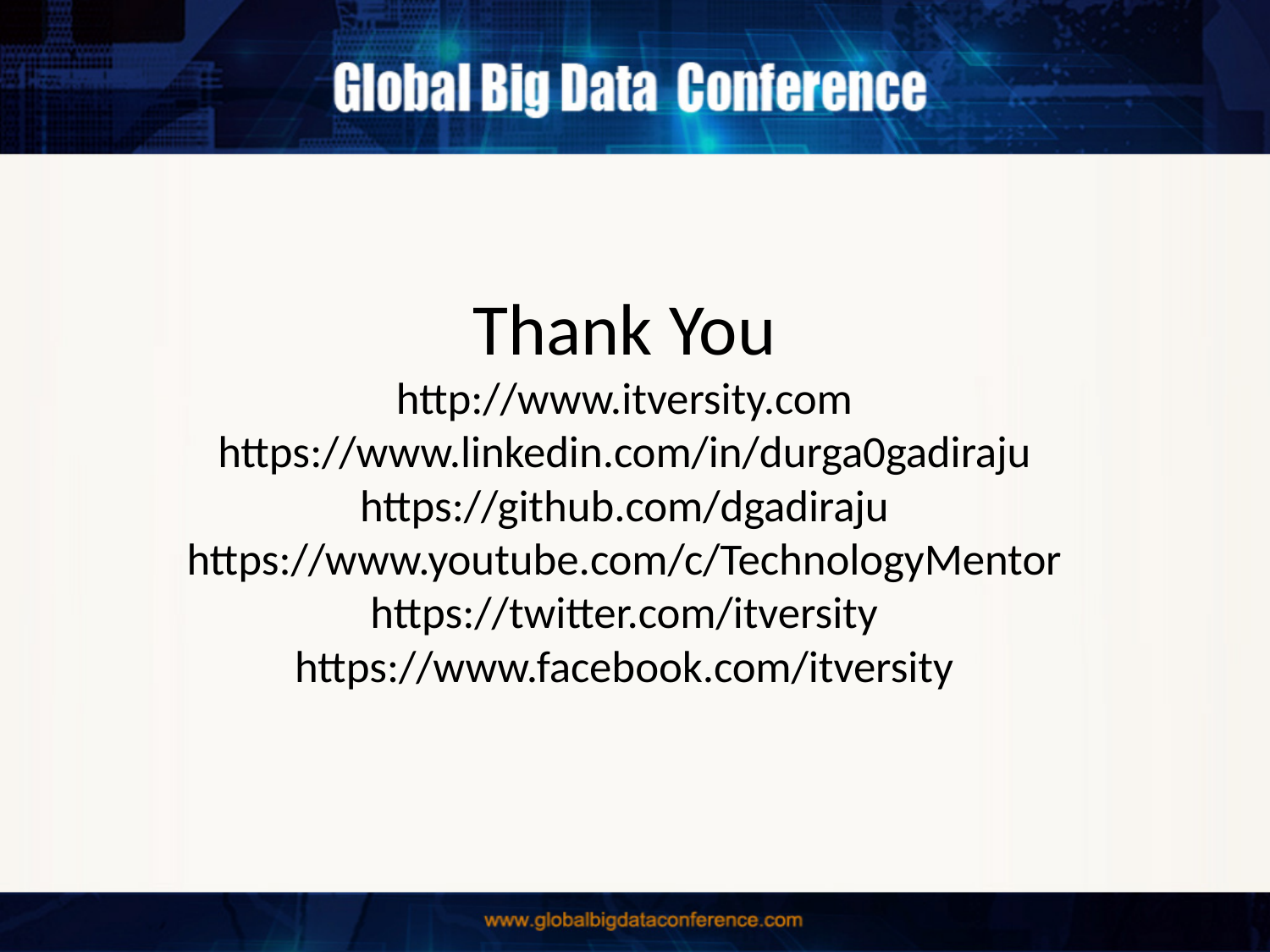

# Thank You http://www.itversity.com https://www.linkedin.com/in/durga0gadiraju https://github.com/dgadiraju https://www.youtube.com/c/TechnologyMentor https://twitter.com/itversity https://www.facebook.com/itversity